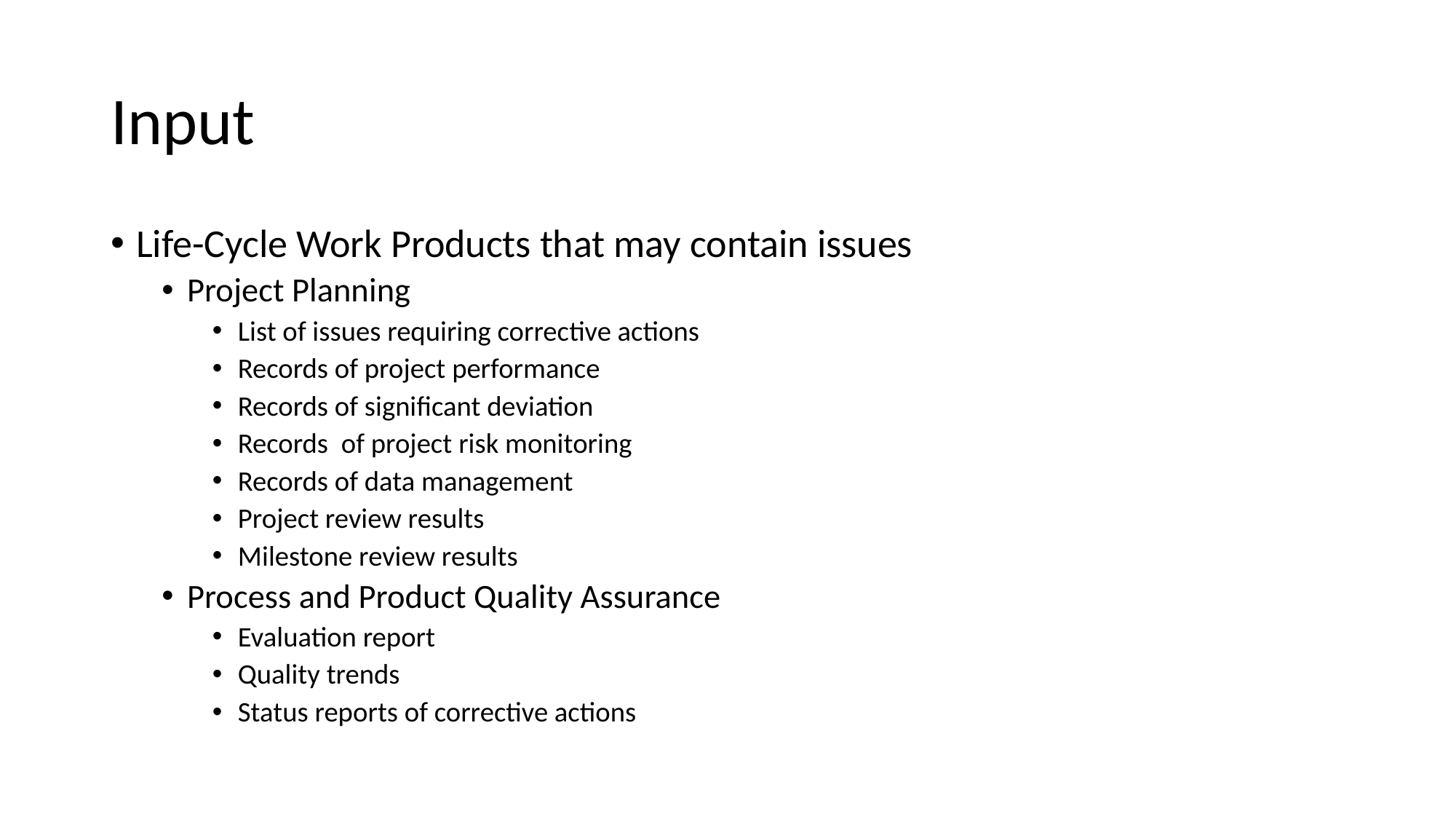

# Input
Life-Cycle Work Products that may contain issues
Project Planning
List of issues requiring corrective actions
Records of project performance
Records of significant deviation
Records  of project risk monitoring
Records of data management
Project review results
Milestone review results
Process and Product Quality Assurance
Evaluation report
Quality trends
Status reports of corrective actions